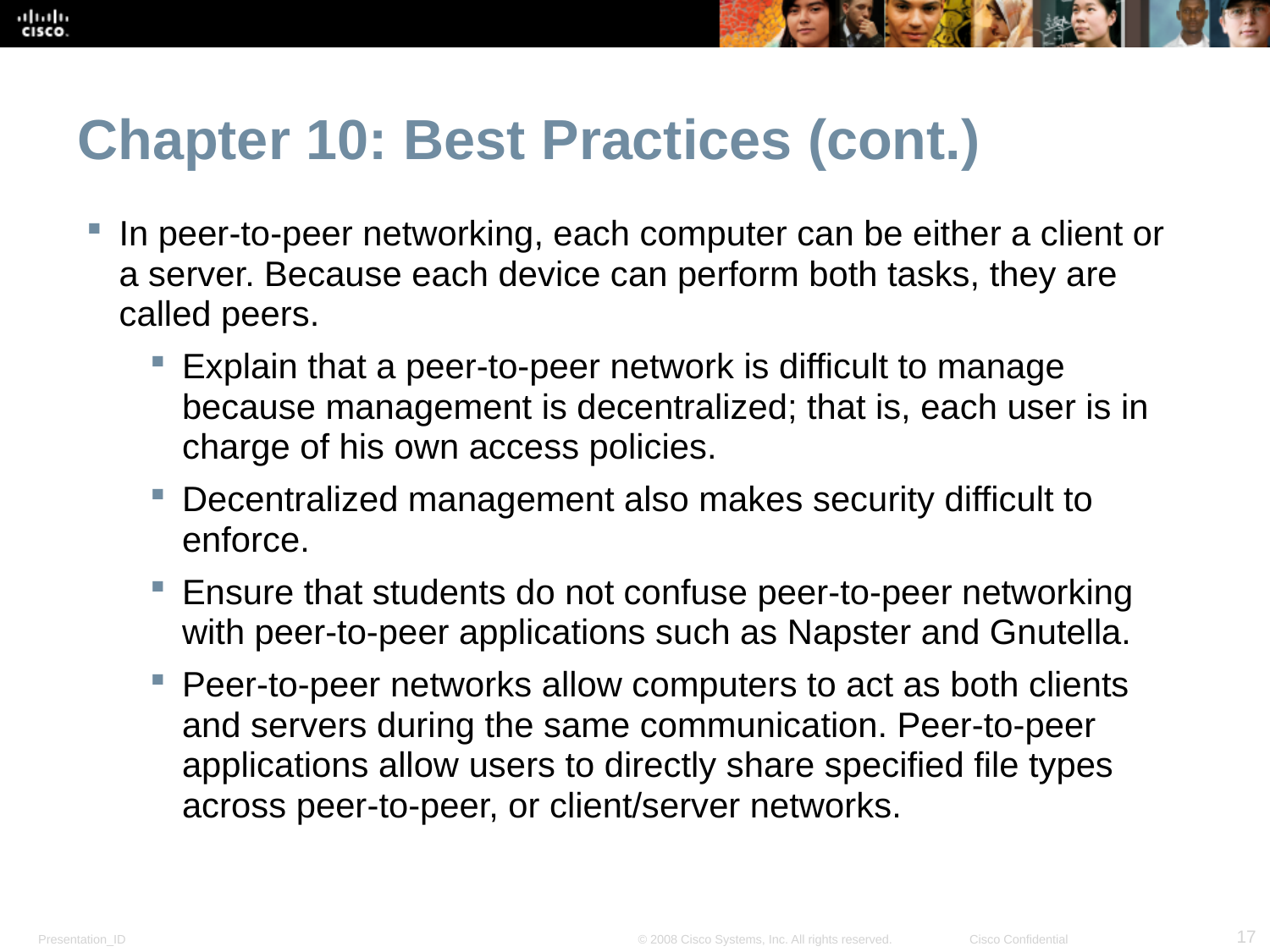

Chapter 10: Best Practices (cont.)
In peer-to-peer networking, each computer can be either a client or a server. Because each device can perform both tasks, they are called peers.
Explain that a peer-to-peer network is difficult to manage because management is decentralized; that is, each user is in charge of his own access policies.
Decentralized management also makes security difficult to enforce.
Ensure that students do not confuse peer-to-peer networking with peer-to-peer applications such as Napster and Gnutella.
Peer-to-peer networks allow computers to act as both clients and servers during the same communication. Peer-to-peer applications allow users to directly share specified file types across peer-to-peer, or client/server networks.